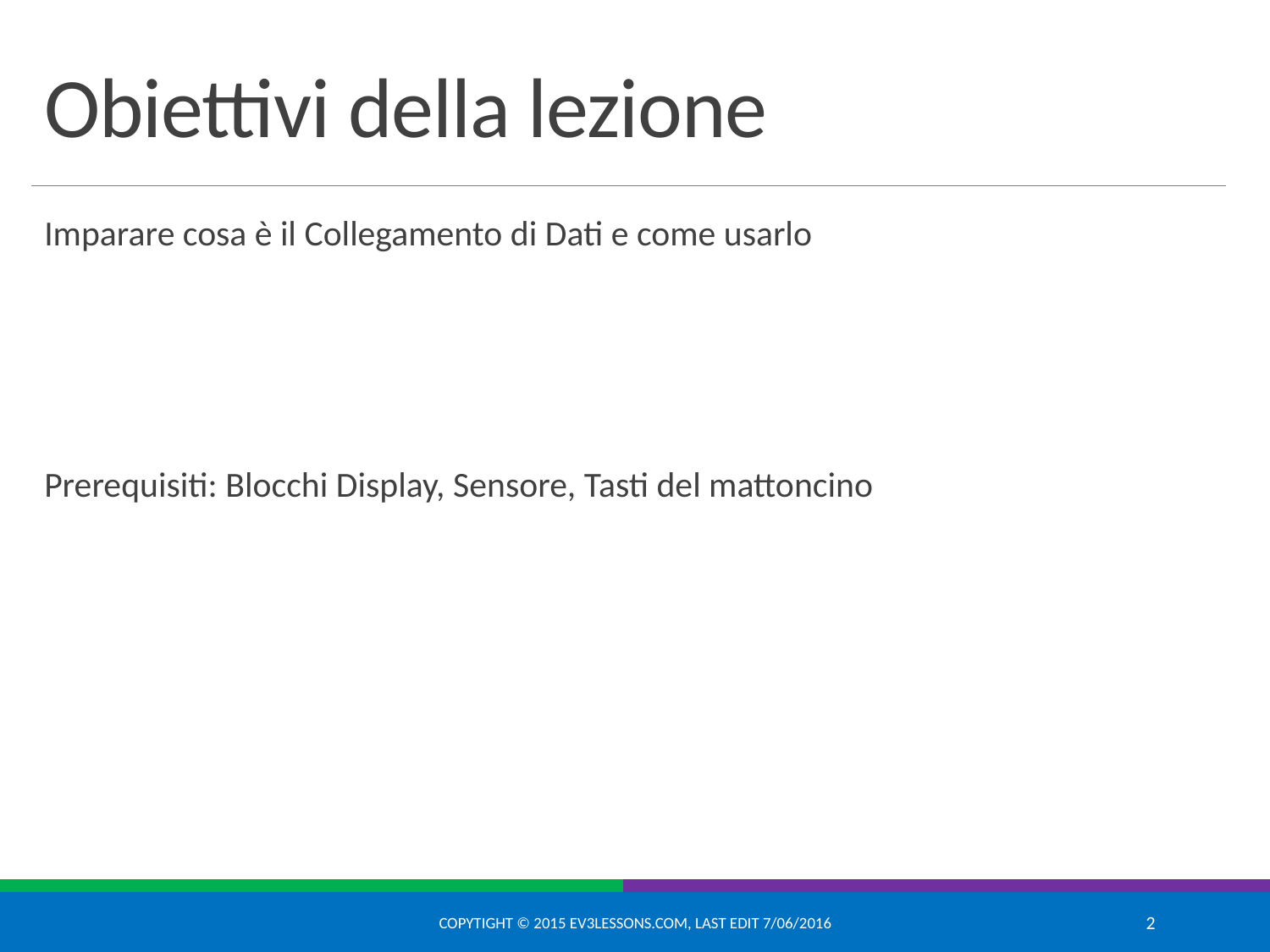

# Obiettivi della lezione
Imparare cosa è il Collegamento di Dati e come usarlo

Prerequisiti: Blocchi Display, Sensore, Tasti del mattoncino
Copytight © 2015 EV3Lessons.com, Last edit 7/06/2016
2